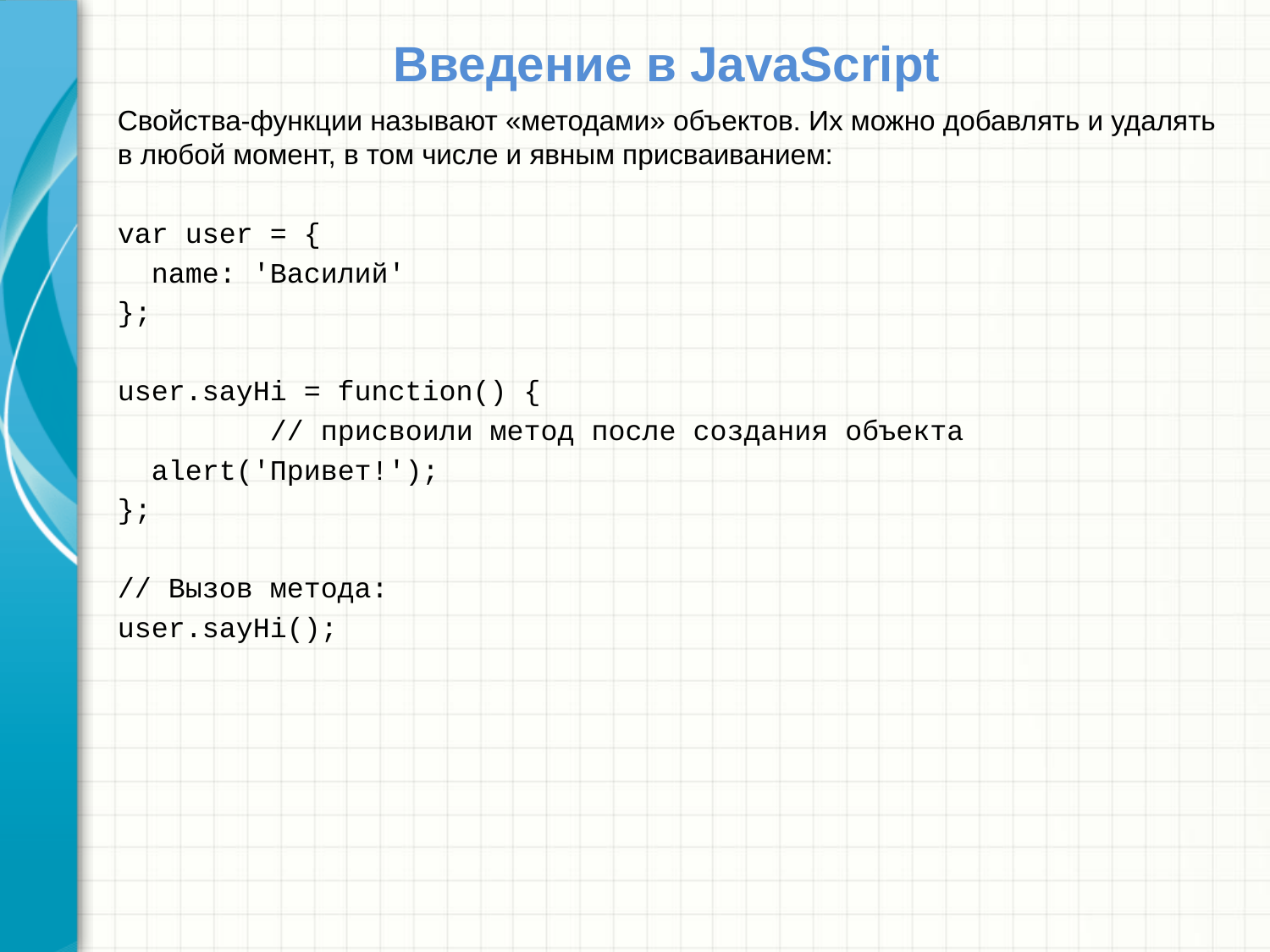

# Введение в JavaScript
Свойства-функции называют «методами» объектов. Их можно добавлять и удалять в любой момент, в том числе и явным присваиванием:

var user = {
  name: 'Василий'
};

user.sayHi = function() {
         // присвоили метод после создания объекта
  alert('Привет!');
};

// Вызов метода:
user.sayHi();